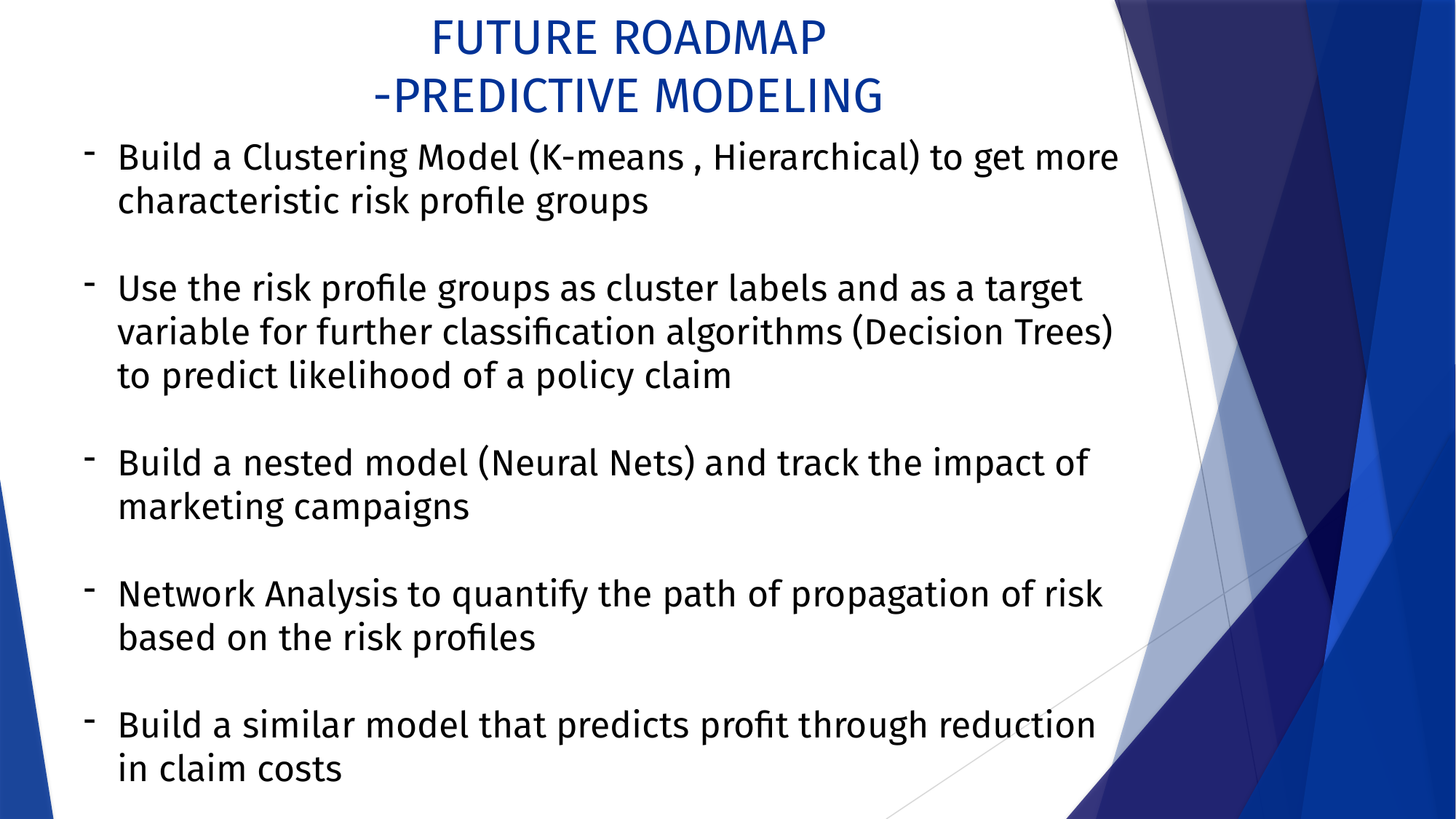

FUTURE ROADMAP
-PREDICTIVE MODELING
Build a Clustering Model (K-means , Hierarchical) to get more characteristic risk profile groups

Use the risk profile groups as cluster labels and as a target variable for further classification algorithms (Decision Trees) to predict likelihood of a policy claim

Build a nested model (Neural Nets) and track the impact of marketing campaigns

Network Analysis to quantify the path of propagation of risk based on the risk profiles

Build a similar model that predicts profit through reduction in claim costs